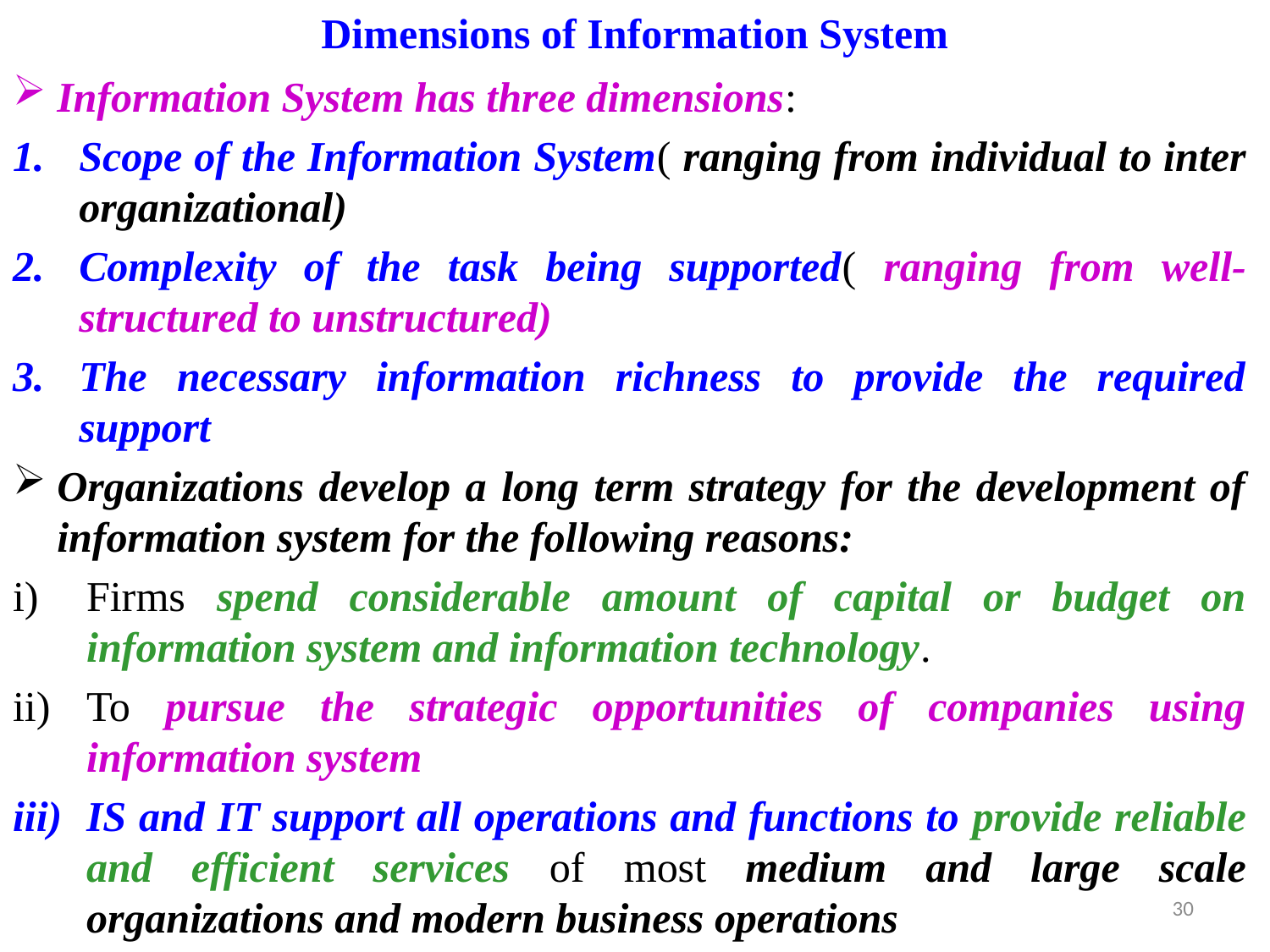

# Dimensions of Information System
Information System has three dimensions:
Scope of the Information System( ranging from individual to inter organizational)
Complexity of the task being supported( ranging from well-structured to unstructured)
The necessary information richness to provide the required support
Organizations develop a long term strategy for the development of information system for the following reasons:
Firms spend considerable amount of capital or budget on information system and information technology.
To pursue the strategic opportunities of companies using information system
IS and IT support all operations and functions to provide reliable and efficient services of most medium and large scale organizations and modern business operations
30